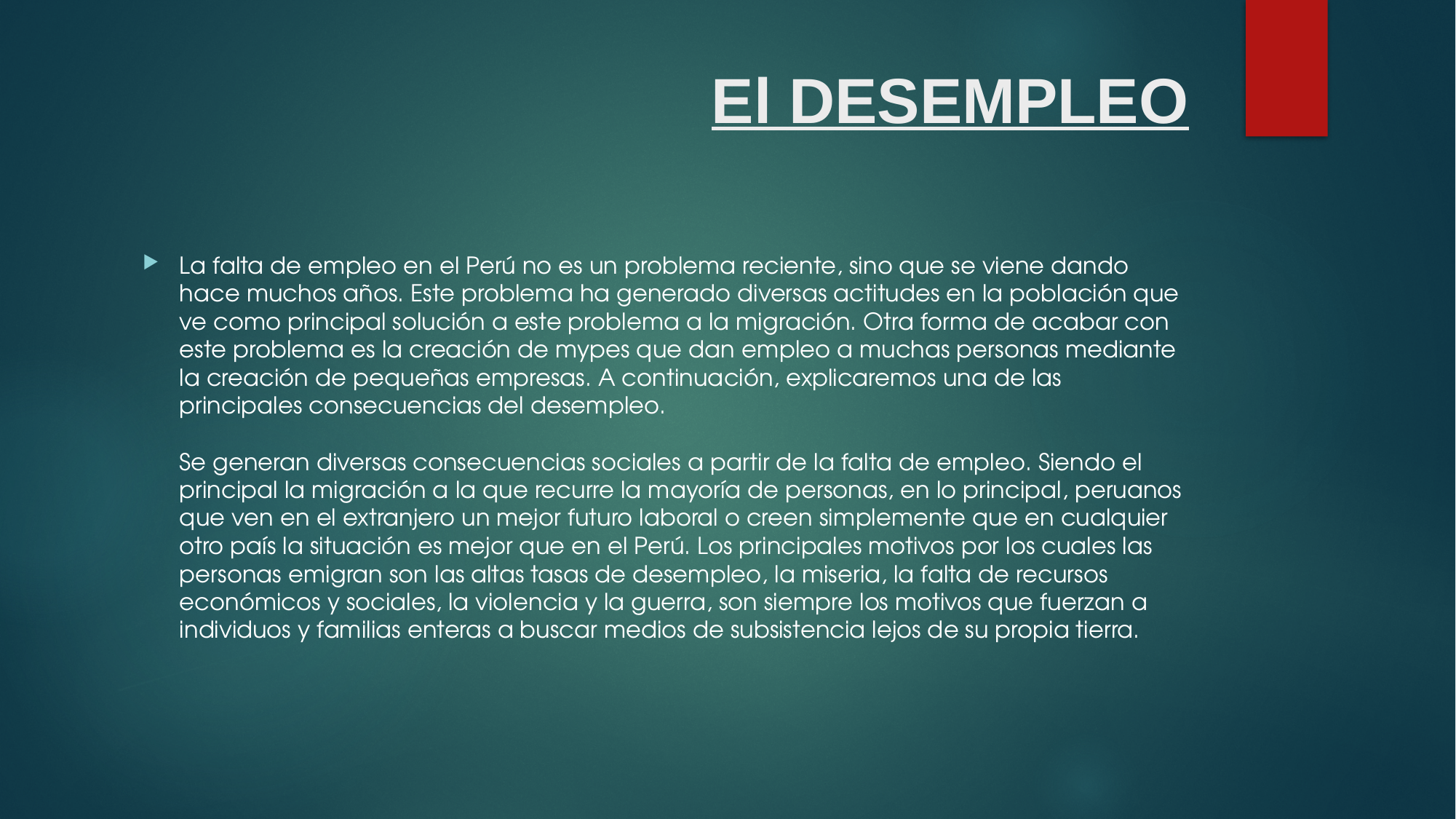

# El DESEMPLEO
La falta de empleo en el Perú no es un problema reciente, sino que se viene dando hace muchos años. Este problema ha generado diversas actitudes en la población que ve como principal solución a este problema a la migración. Otra forma de acabar con este problema es la creación de mypes que dan empleo a muchas personas mediante la creación de pequeñas empresas. A continuación, explicaremos una de las principales consecuencias del desempleo.
Se generan diversas consecuencias sociales a partir de la falta de empleo. Siendo el principal la migración a la que recurre la mayoría de personas, en lo principal, peruanos que ven en el extranjero un mejor futuro laboral o creen simplemente que en cualquier otro país la situación es mejor que en el Perú. Los principales motivos por los cuales las personas emigran son las altas tasas de desempleo, la miseria, la falta de recursos económicos y sociales, la violencia y la guerra, son siempre los motivos que fuerzan a individuos y familias enteras a buscar medios de subsistencia lejos de su propia tierra.